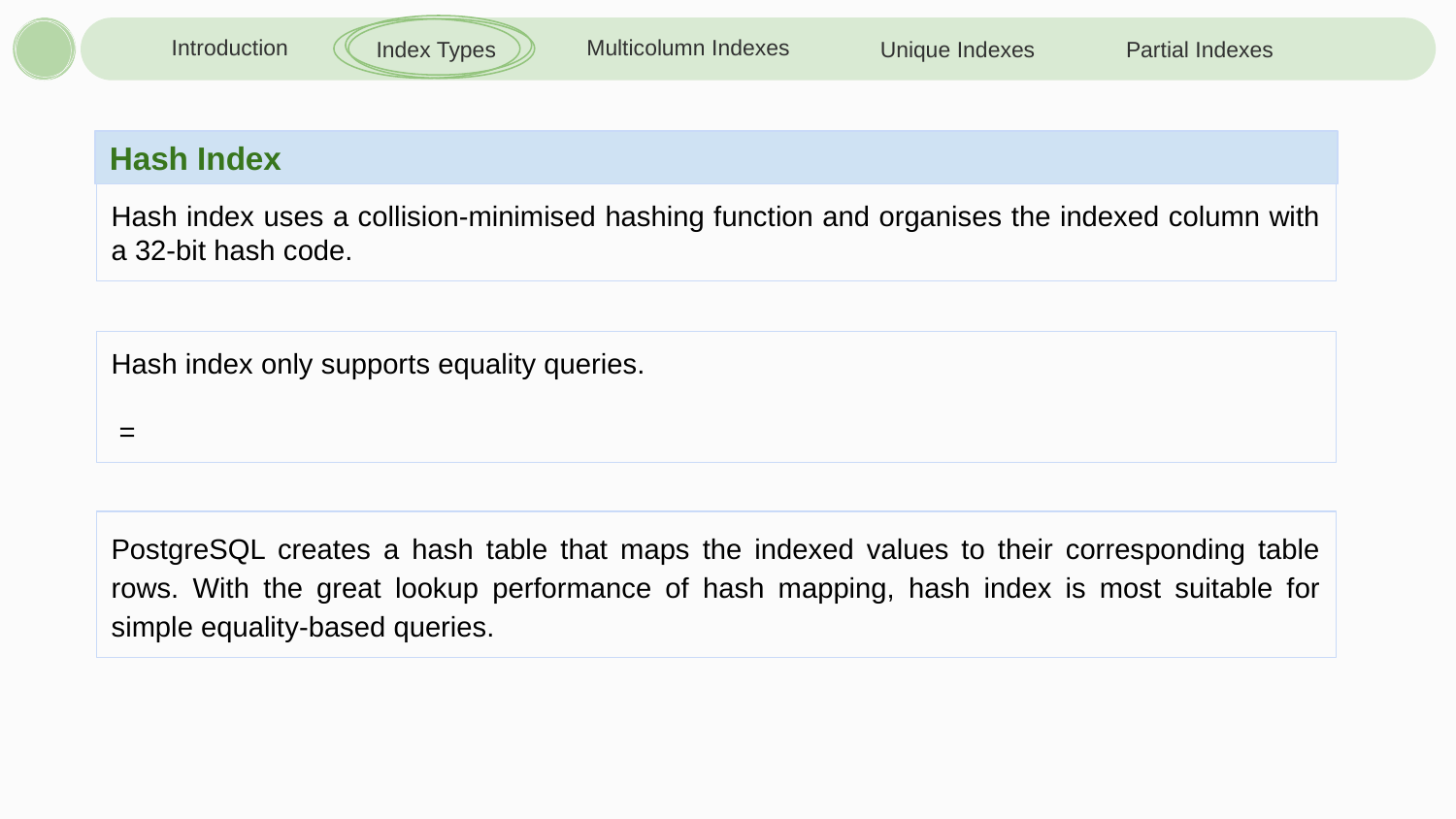

Introduction
Multicolumn Indexes
Index Types
Unique Indexes
Partial Indexes
Hash Index
Hash index uses a collision-minimised hashing function and organises the indexed column with a 32-bit hash code.
Hash index only supports equality queries.

 =
PostgreSQL creates a hash table that maps the indexed values to their corresponding table rows. With the great lookup performance of hash mapping, hash index is most suitable for simple equality-based queries.